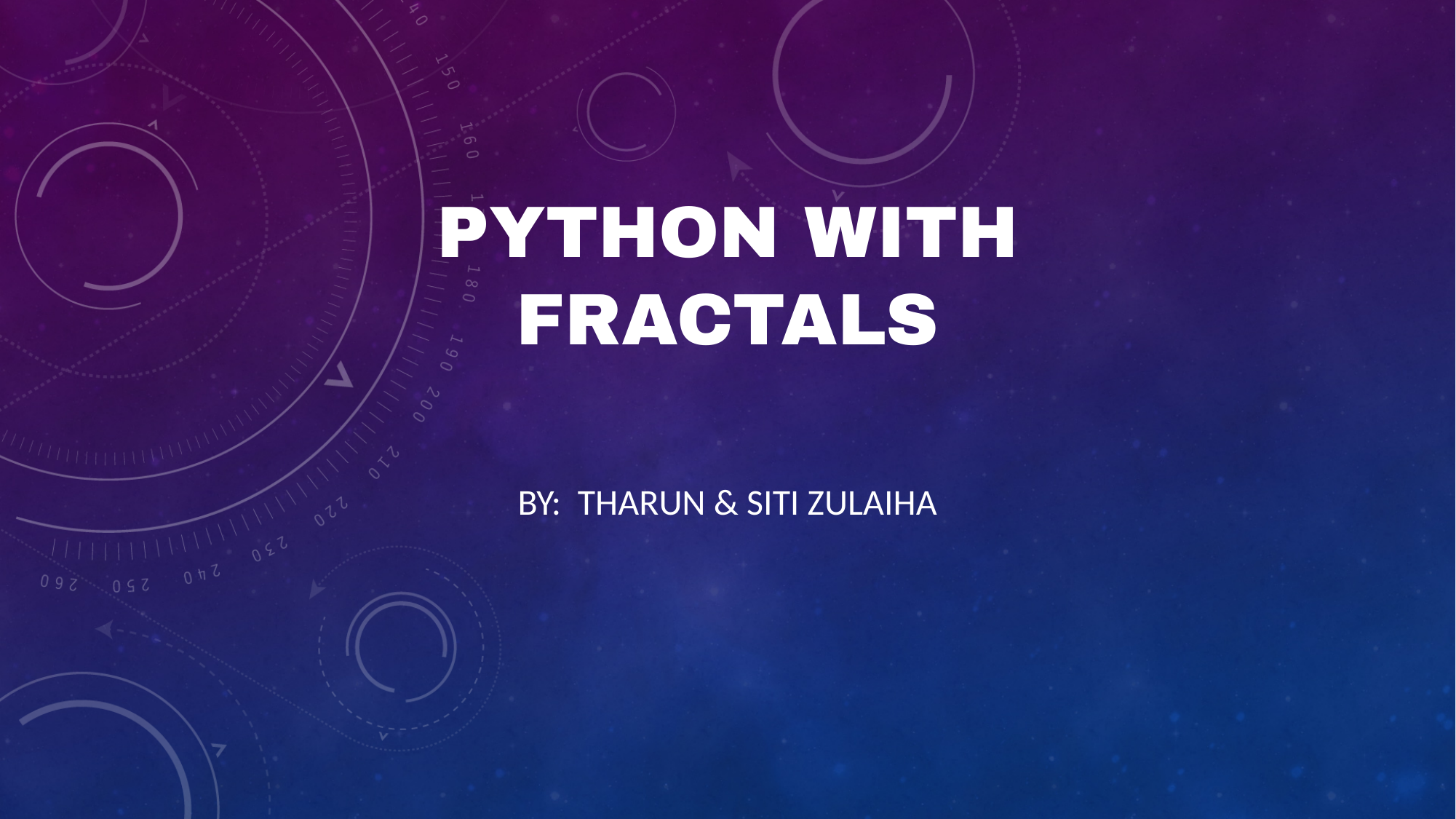

# Python with fractals
By:  Tharun & Siti zulaiha